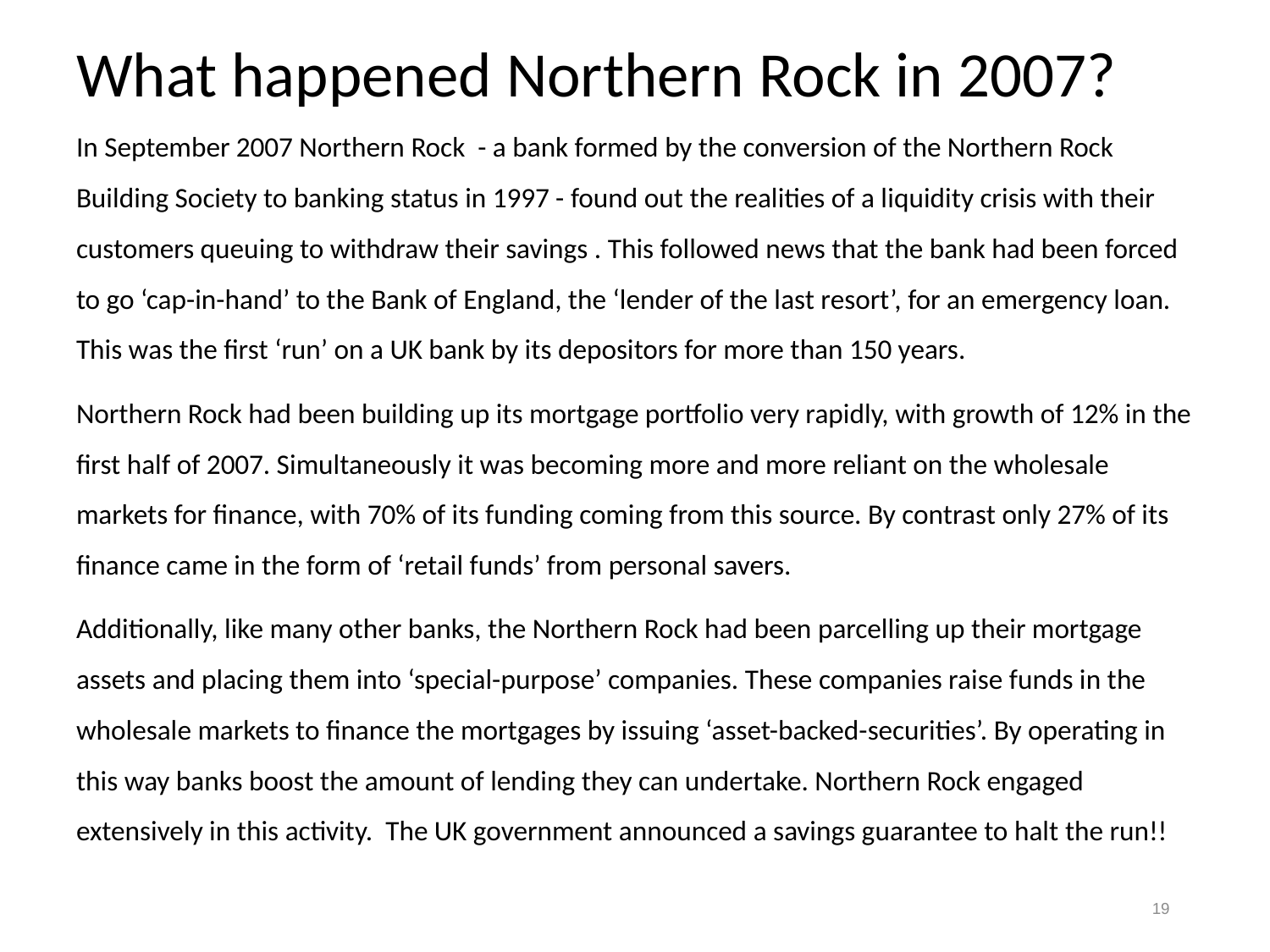

# What happened Northern Rock in 2007?
In September 2007 Northern Rock  - a bank formed by the conversion of the Northern Rock Building Society to banking status in 1997 - found out the realities of a liquidity crisis with their customers queuing to withdraw their savings . This followed news that the bank had been forced to go ‘cap-in-hand’ to the Bank of England, the ‘lender of the last resort’, for an emergency loan. This was the first ‘run’ on a UK bank by its depositors for more than 150 years.
Northern Rock had been building up its mortgage portfolio very rapidly, with growth of 12% in the first half of 2007. Simultaneously it was becoming more and more reliant on the wholesale markets for finance, with 70% of its funding coming from this source. By contrast only 27% of its finance came in the form of ‘retail funds’ from personal savers.
Additionally, like many other banks, the Northern Rock had been parcelling up their mortgage assets and placing them into ‘special-purpose’ companies. These companies raise funds in the wholesale markets to finance the mortgages by issuing ‘asset-backed-securities’. By operating in this way banks boost the amount of lending they can undertake. Northern Rock engaged extensively in this activity.  The UK government announced a savings guarantee to halt the run!!
19